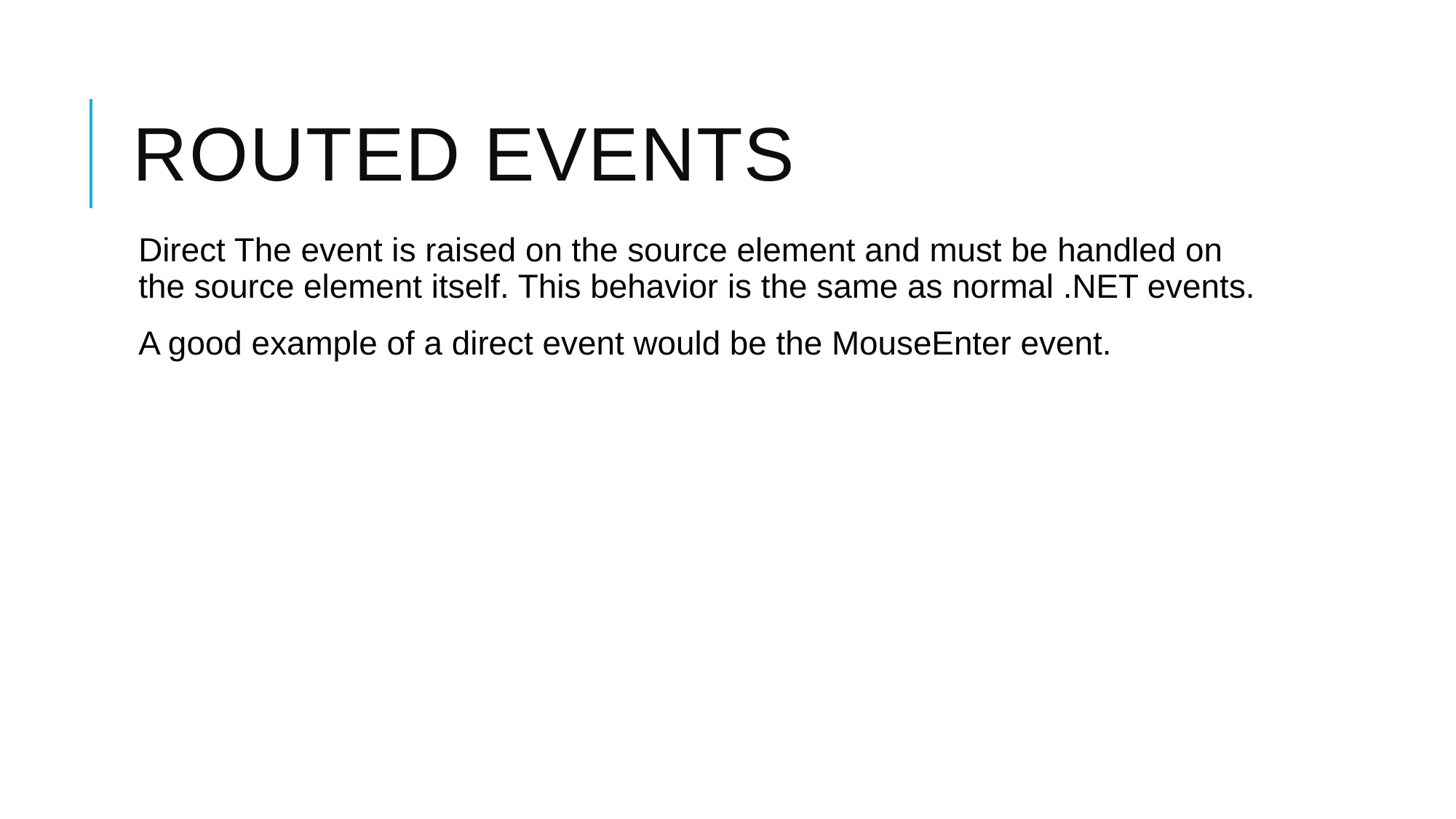

# Routed events
Direct The event is raised on the source element and must be handled on the source element itself. This behavior is the same as normal .NET events.
A good example of a direct event would be the MouseEnter event.